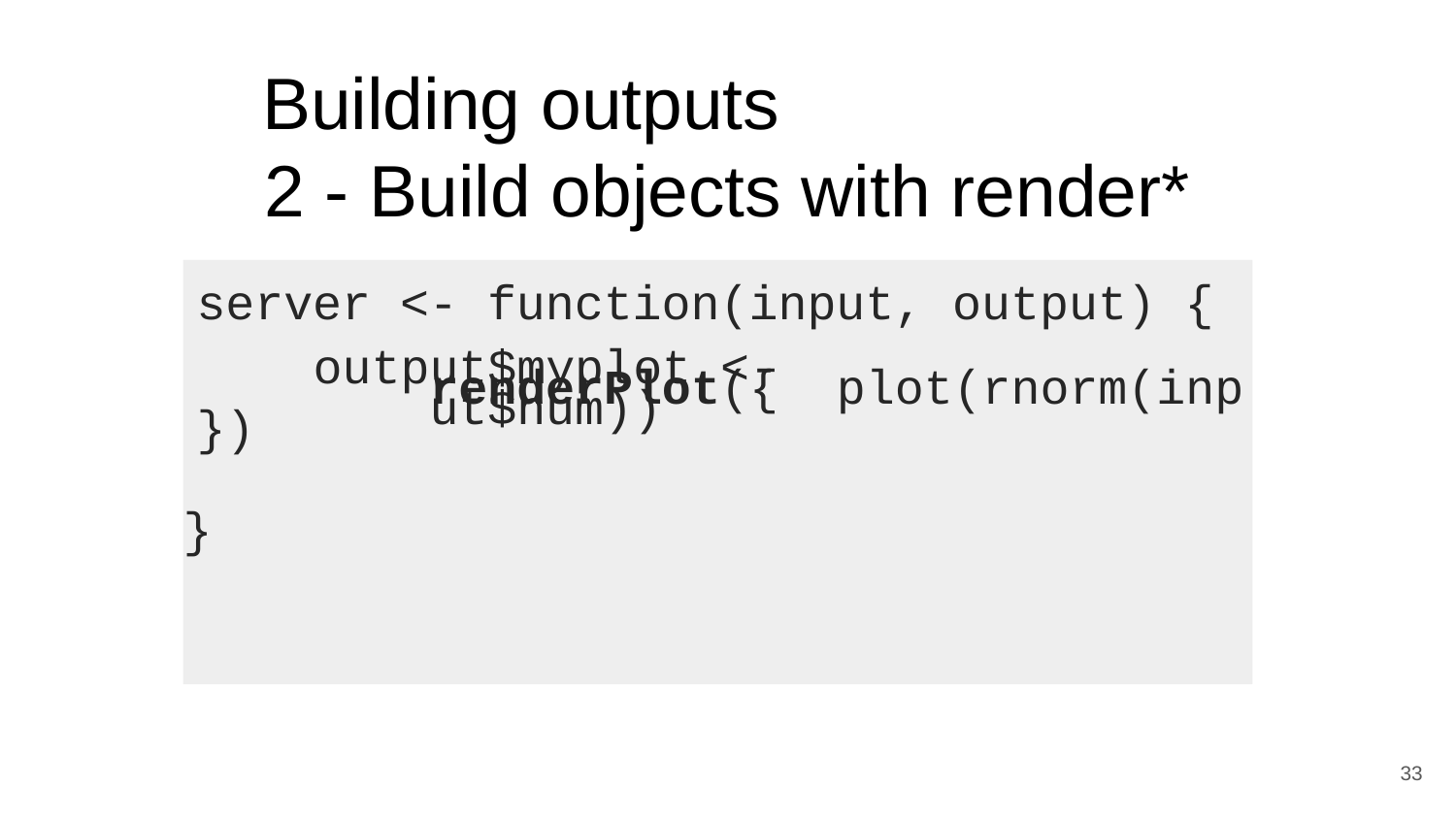

Building outputs
2 - Build objects with render*
server <- function(input, output) {

output$myplot <- renderPlot({  plot(rnorm(input$num))
})

}
33